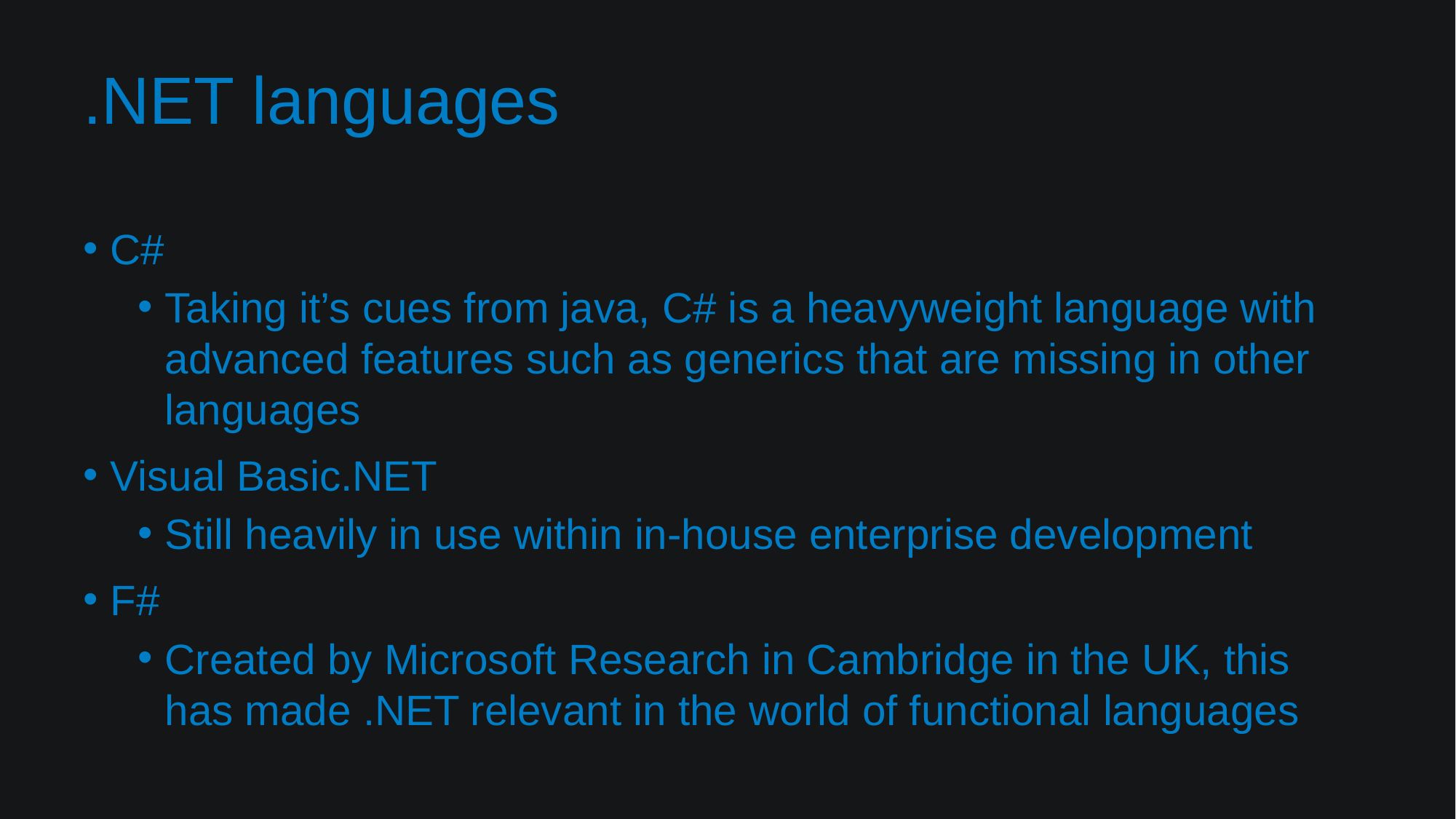

# .NET languages
C#
Taking it’s cues from java, C# is a heavyweight language with advanced features such as generics that are missing in other languages
Visual Basic.NET
Still heavily in use within in-house enterprise development
F#
Created by Microsoft Research in Cambridge in the UK, this has made .NET relevant in the world of functional languages